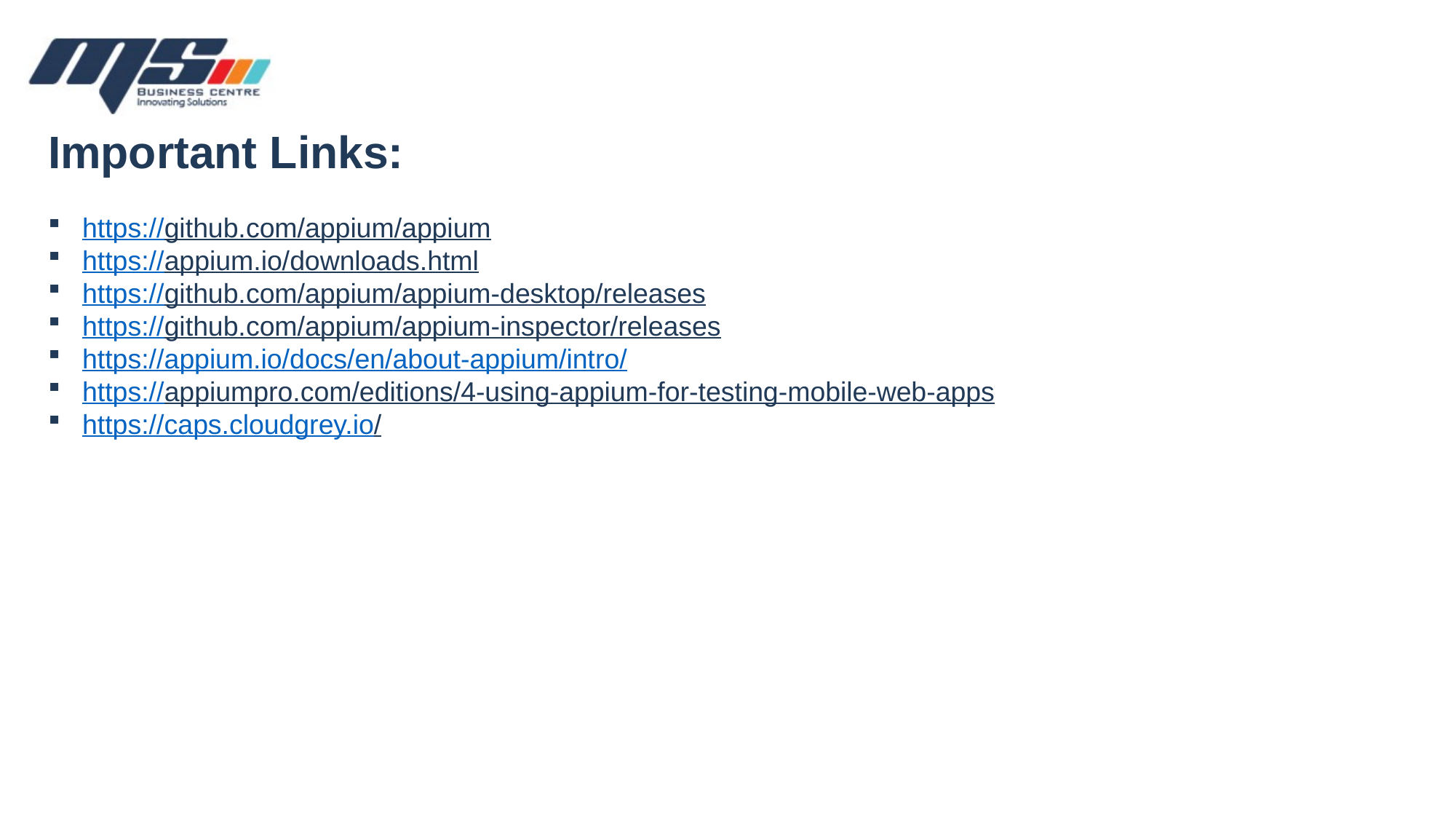

Important Links:

https://github.com/appium/appium
https://appium.io/downloads.html
https://github.com/appium/appium-desktop/releases
https://github.com/appium/appium-inspector/releases
https://appium.io/docs/en/about-appium/intro/
https://appiumpro.com/editions/4-using-appium-for-testing-mobile-web-apps
https://caps.cloudgrey.io/